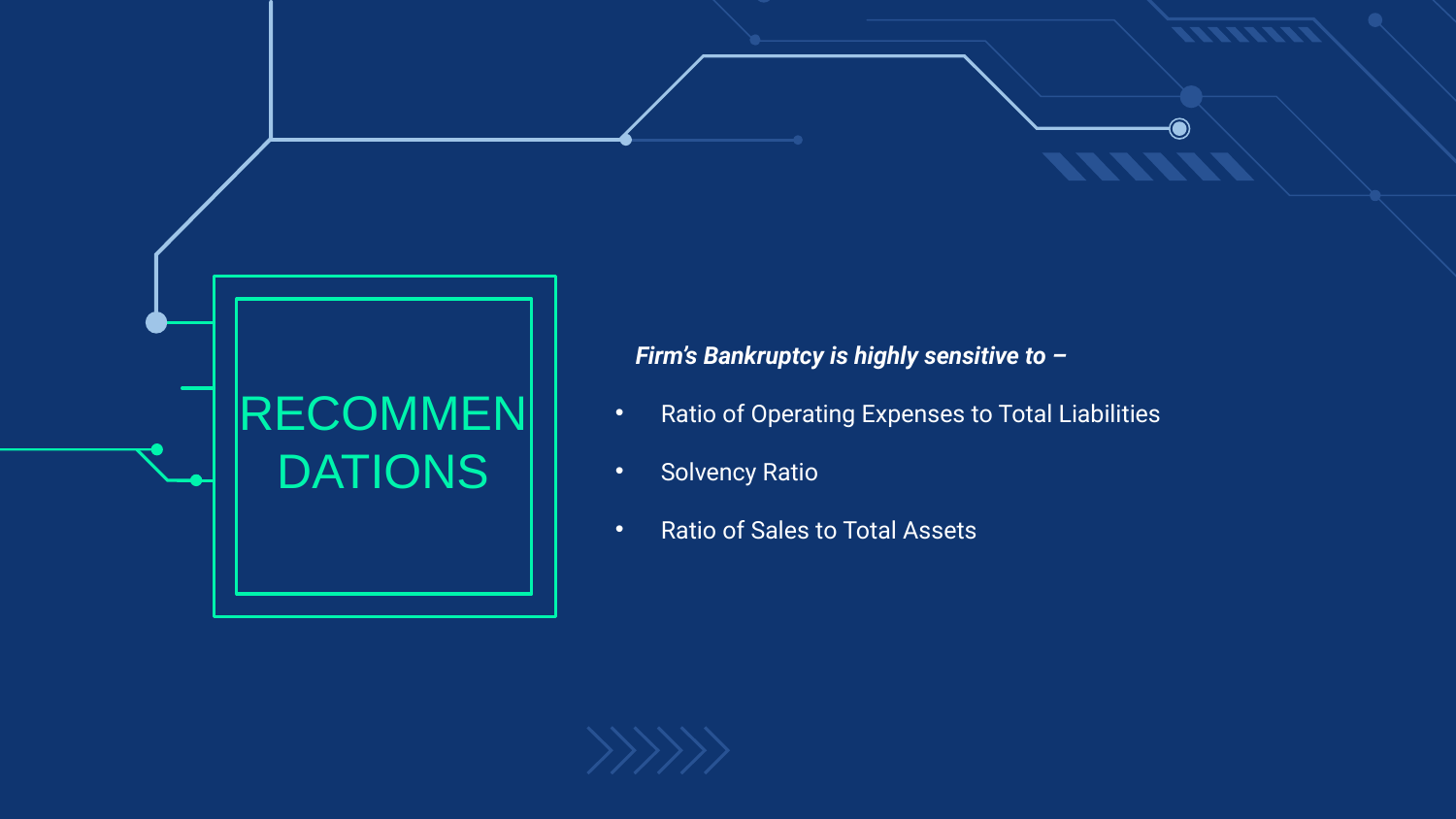

RECOMMENDATIONS
Firm’s Bankruptcy is highly sensitive to –
Ratio of Operating Expenses to Total Liabilities
Solvency Ratio
Ratio of Sales to Total Assets